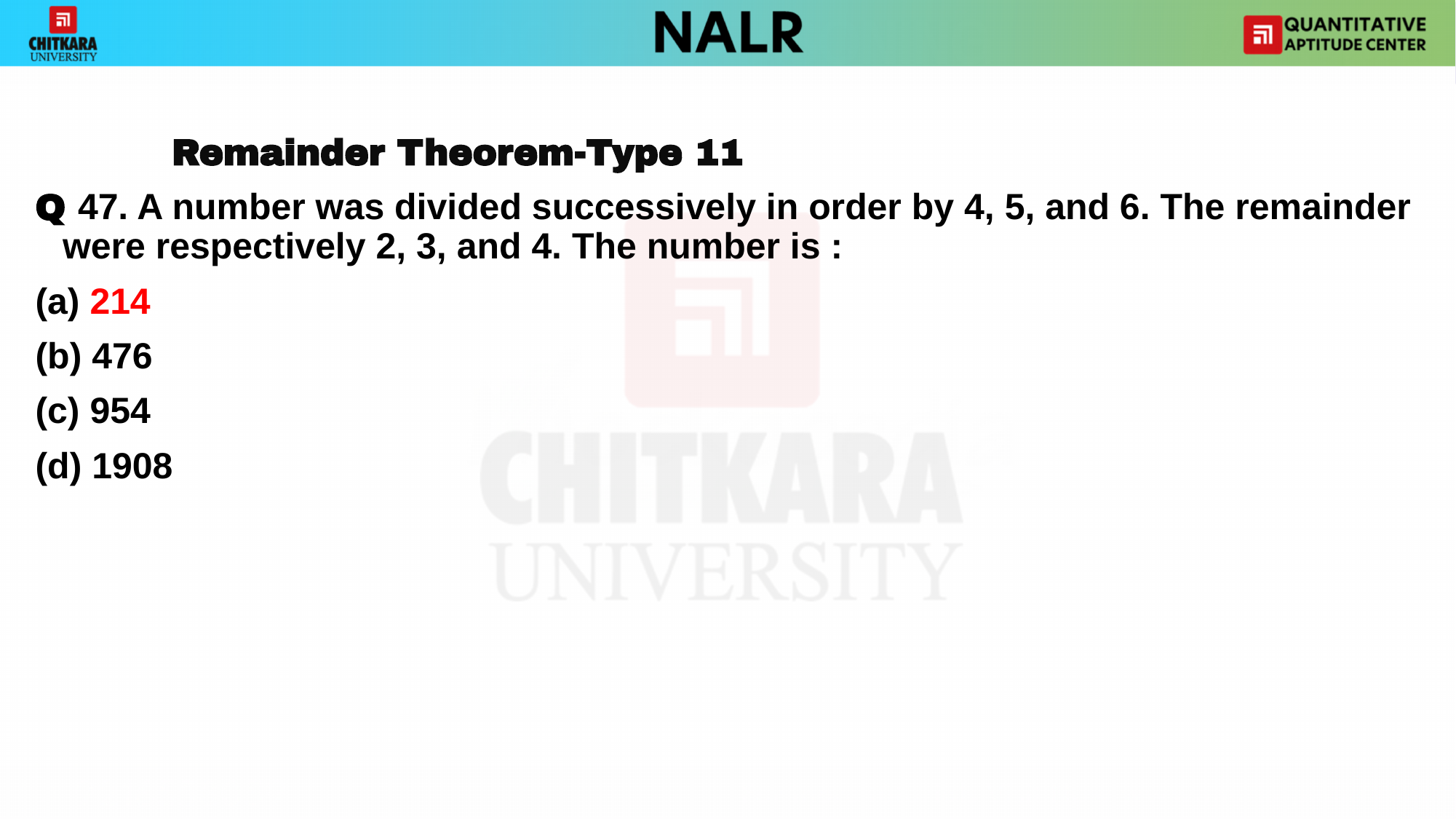

Remainder Theorem-Type 11
Q 47. A number was divided successively in order by 4, 5, and 6. The remainder were respectively 2, 3, and 4. The number is :
214
(b) 476
(c) 954
(d) 1908